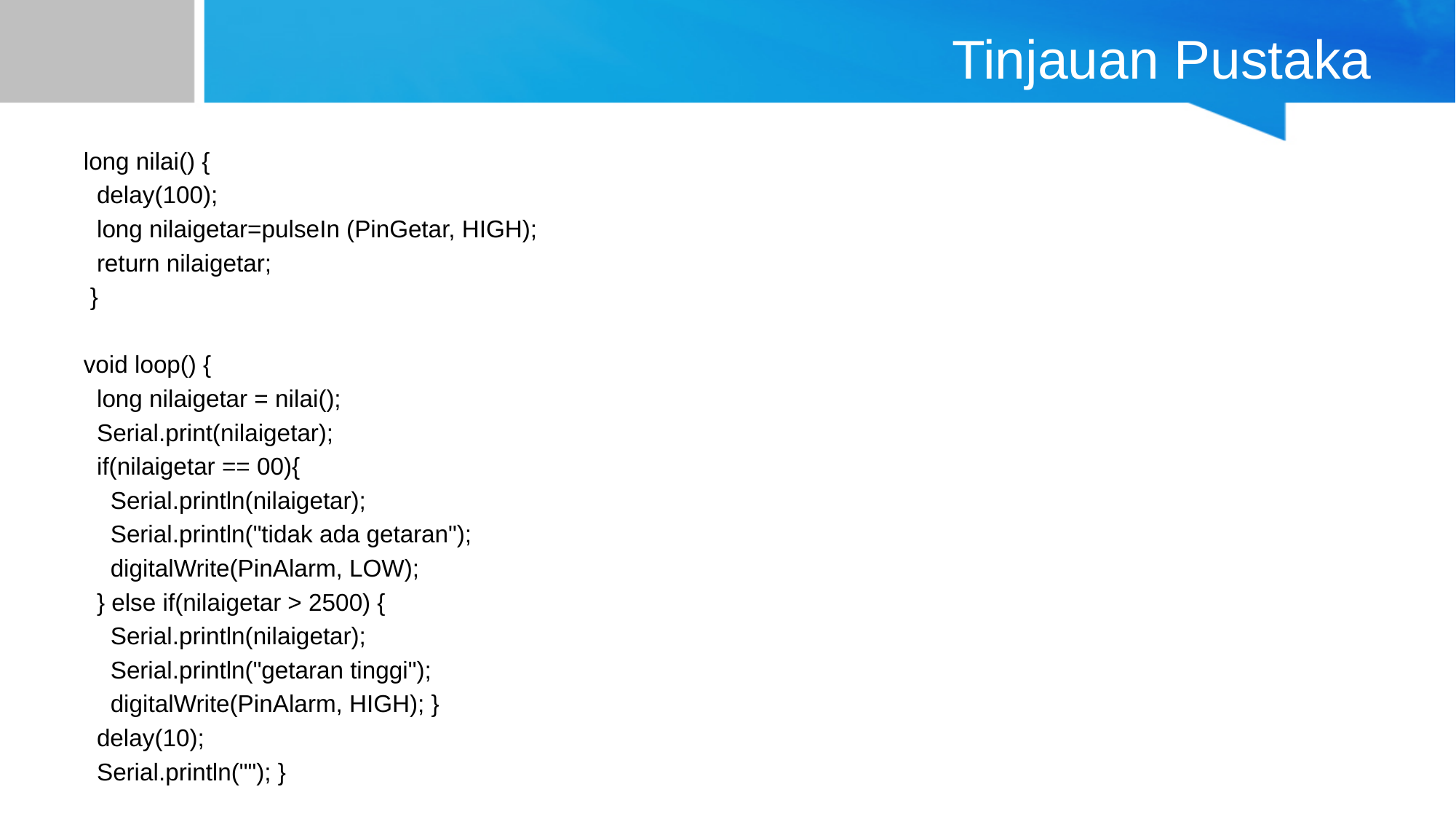

# Tinjauan Pustaka
long nilai() {
  delay(100);
  long nilaigetar=pulseIn (PinGetar, HIGH);
  return nilaigetar;
 }

void loop() {
  long nilaigetar = nilai();
  Serial.print(nilaigetar);
  if(nilaigetar == 00){
    Serial.println(nilaigetar);
    Serial.println("tidak ada getaran");
    digitalWrite(PinAlarm, LOW);
  } else if(nilaigetar > 2500) {
    Serial.println(nilaigetar);
    Serial.println("getaran tinggi");
    digitalWrite(PinAlarm, HIGH); }
  delay(10);
  Serial.println(""); }